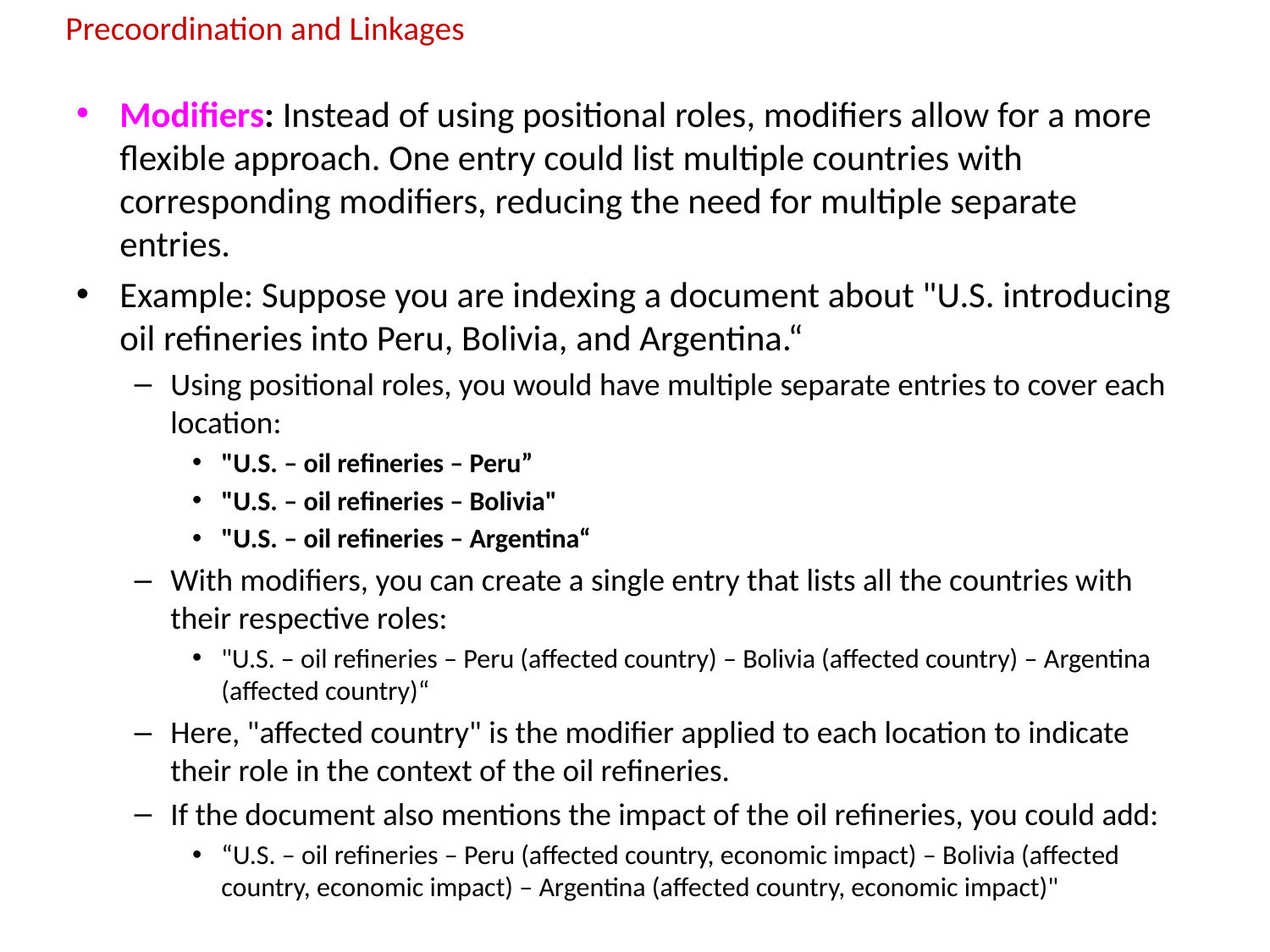

# Precoordination and Linkages
Modifiers: Instead of using positional roles, modifiers allow for a more flexible approach. One entry could list multiple countries with corresponding modifiers, reducing the need for multiple separate entries.
Example: Suppose you are indexing a document about "U.S. introducing oil refineries into Peru, Bolivia, and Argentina.“
Using positional roles, you would have multiple separate entries to cover each location:
"U.S. – oil refineries – Peru”
"U.S. – oil refineries – Bolivia"
"U.S. – oil refineries – Argentina“
With modifiers, you can create a single entry that lists all the countries with their respective roles:
"U.S. – oil refineries – Peru (affected country) – Bolivia (affected country) – Argentina (affected country)“
Here, "affected country" is the modifier applied to each location to indicate their role in the context of the oil refineries.
If the document also mentions the impact of the oil refineries, you could add:
“U.S. – oil refineries – Peru (affected country, economic impact) – Bolivia (affected country, economic impact) – Argentina (affected country, economic impact)"